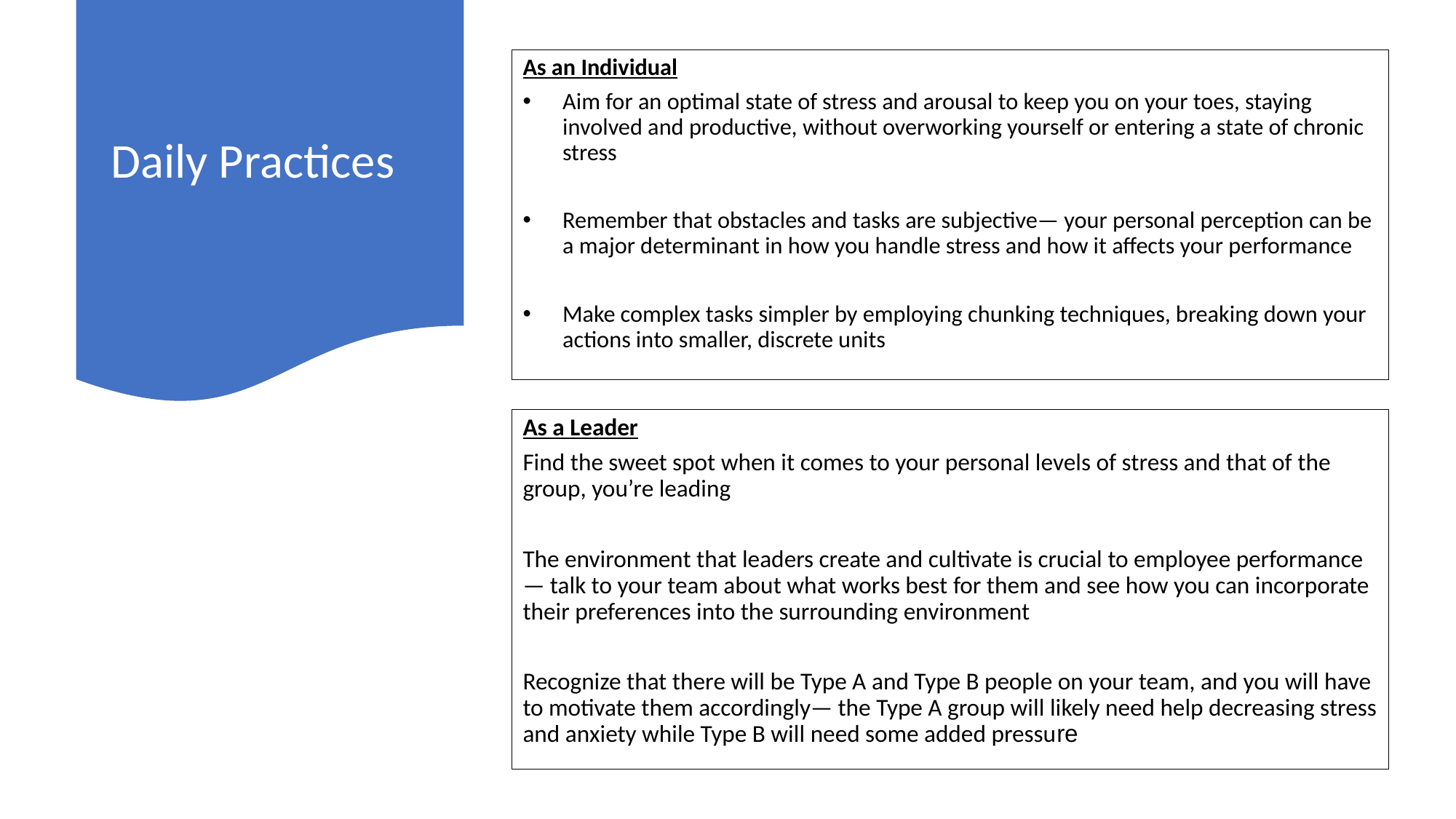

# Daily Practices
As an Individual
Aim for an optimal state of stress and arousal to keep you on your toes, staying involved and productive, without overworking yourself or entering a state of chronic stress

Remember that obstacles and tasks are subjective— your personal perception can be a major determinant in how you handle stress and how it affects your performance

Make complex tasks simpler by employing chunking techniques, breaking down your actions into smaller, discrete units
As a Leader
Find the sweet spot when it comes to your personal levels of stress and that of the group, you’re leading

The environment that leaders create and cultivate is crucial to employee performance— talk to your team about what works best for them and see how you can incorporate their preferences into the surrounding environment

Recognize that there will be Type A and Type B people on your team, and you will have to motivate them accordingly— the Type A group will likely need help decreasing stress and anxiety while Type B will need some added pressure